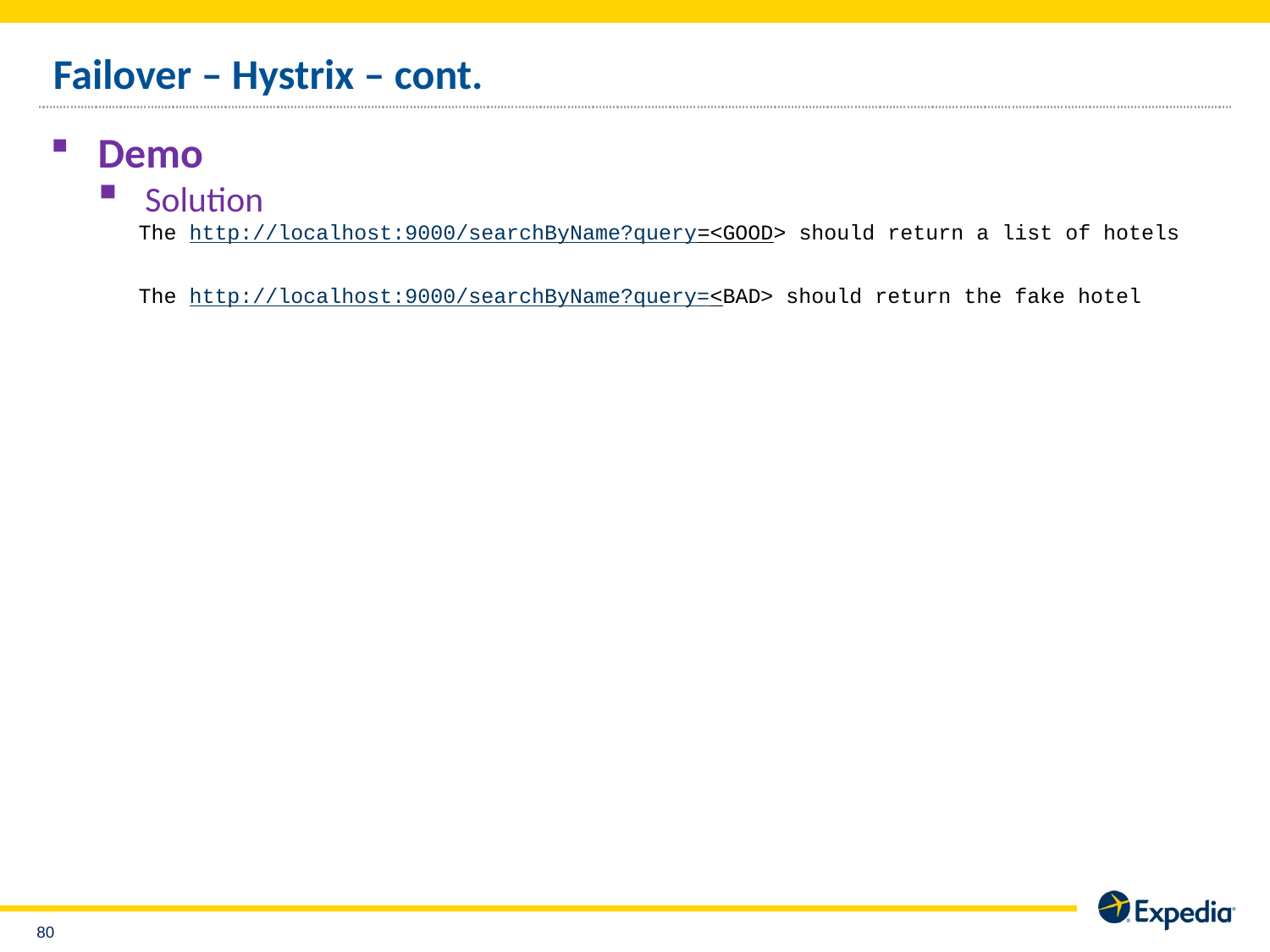

# Failover – Hystrix – cont.
Demo
Solution
The http://localhost:9000/searchByName?query=<GOOD> should return a list of hotels

The http://localhost:9000/searchByName?query=<BAD> should return the fake hotel

80